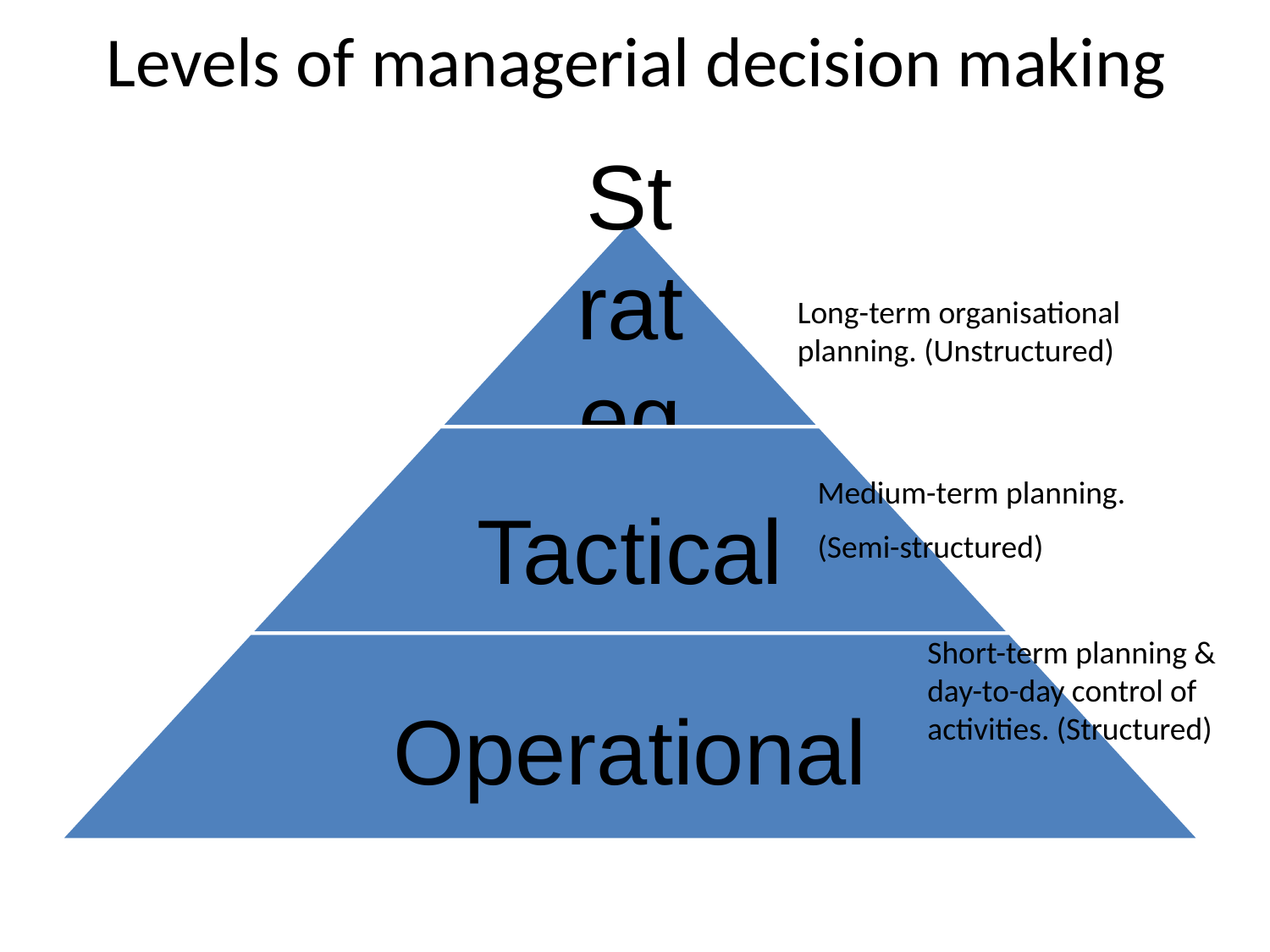

# Levels of managerial decision making
Strategic
Tactical
Operational
Long-term organisational planning. (Unstructured)
Medium-term planning.
(Semi-structured)
Short-term planning & day-to-day control of activities. (Structured)